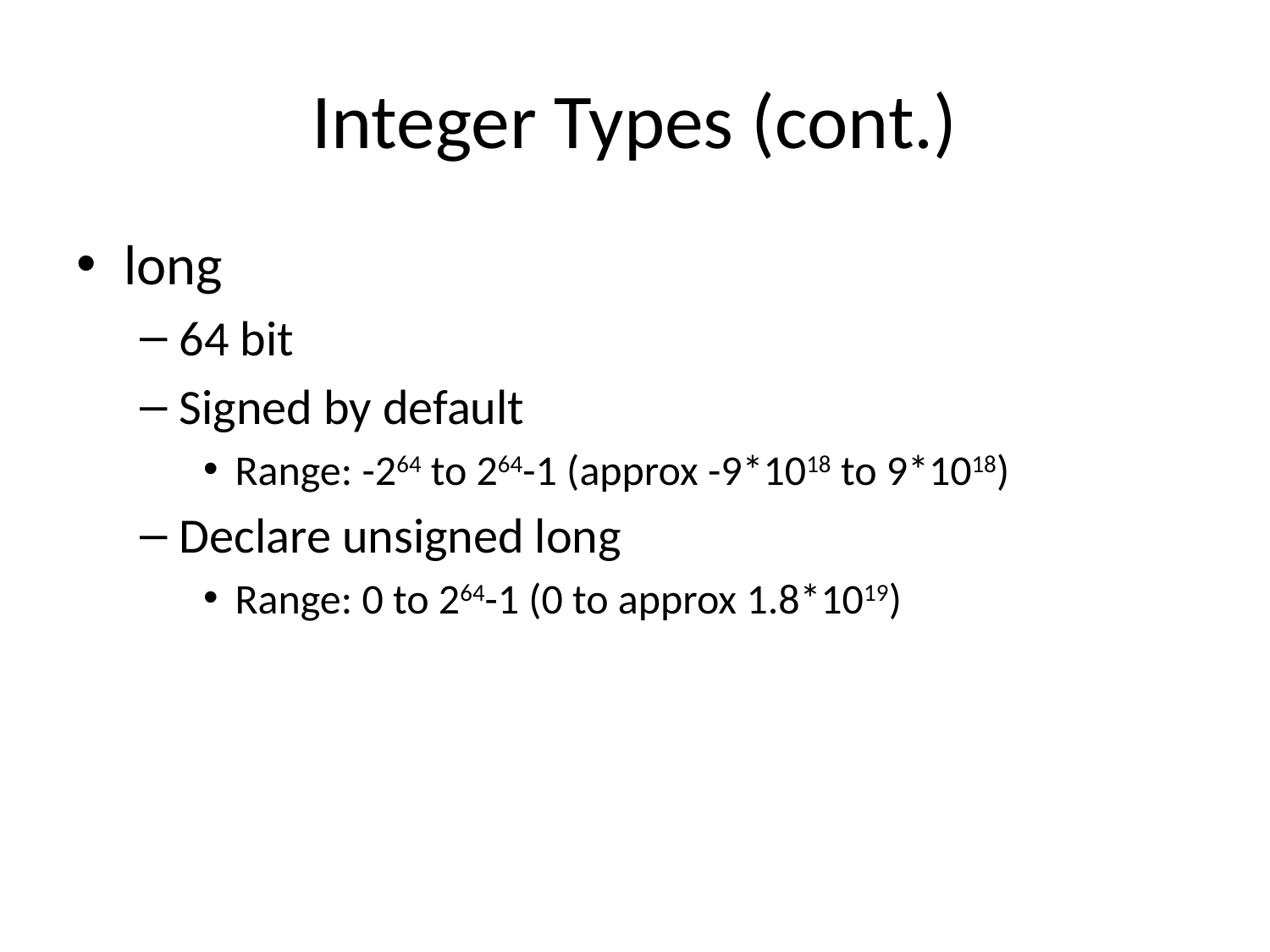

# Integer Types (cont.)
long
64 bit
Signed by default
Range: -264 to 264-1 (approx -9*1018 to 9*1018)
Declare unsigned long
Range: 0 to 264-1 (0 to approx 1.8*1019)